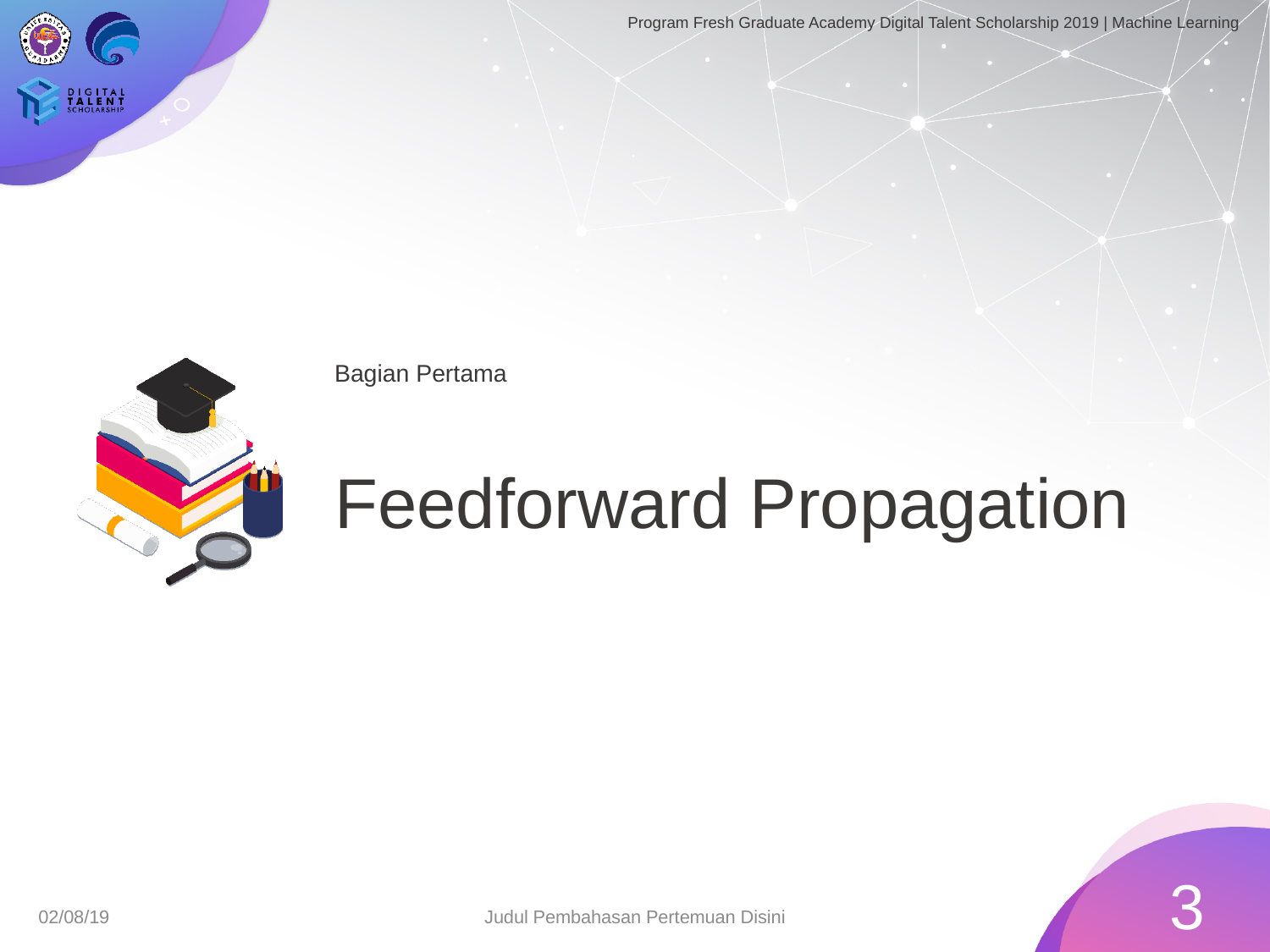

Bagian Pertama
# Feedforward Propagation
3
02/08/19
Judul Pembahasan Pertemuan Disini